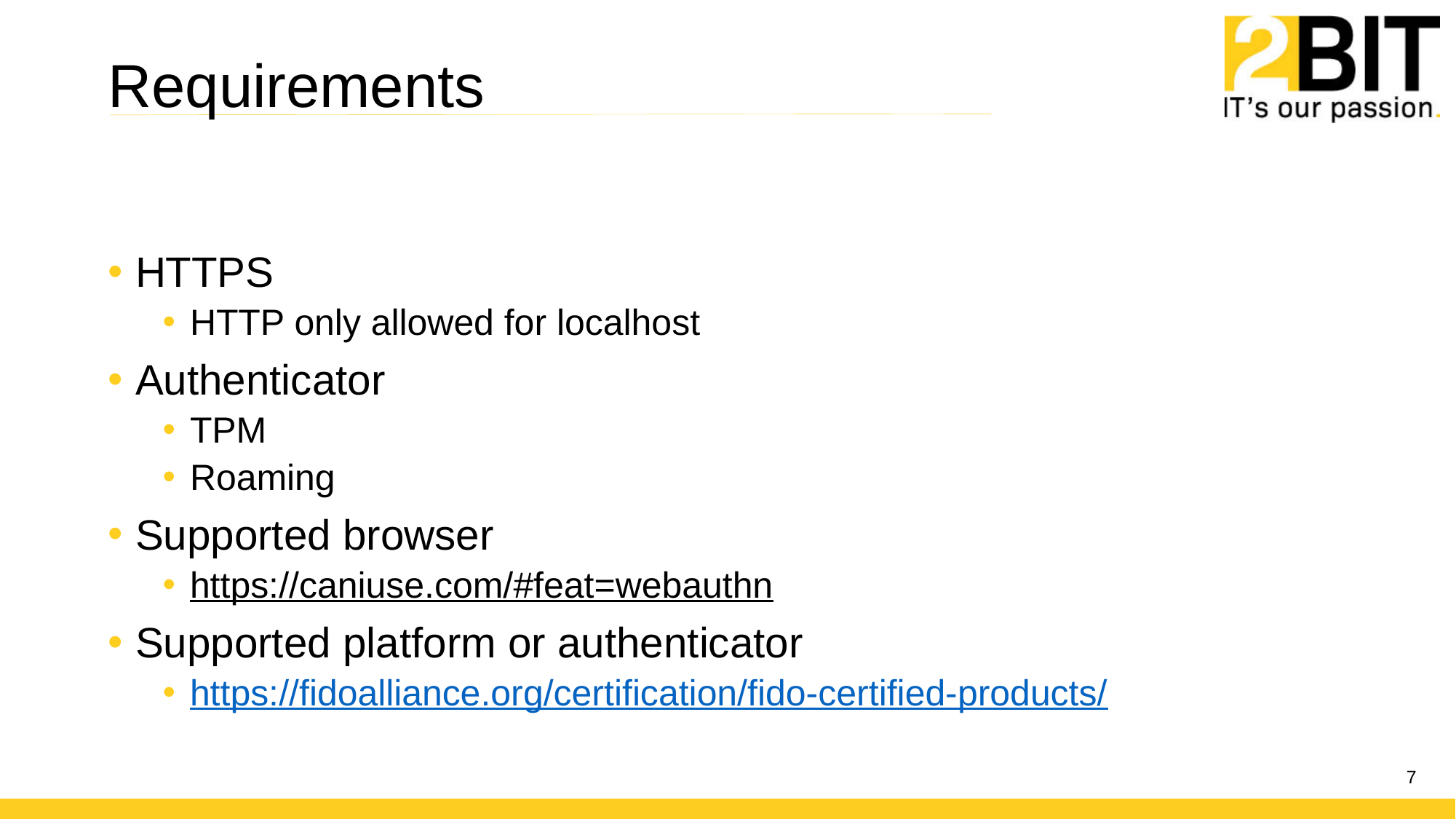

# Requirements
HTTPS
HTTP only allowed for localhost
Authenticator
TPM
Roaming
Supported browser
https://caniuse.com/#feat=webauthn
Supported platform or authenticator
https://fidoalliance.org/certification/fido-certified-products/